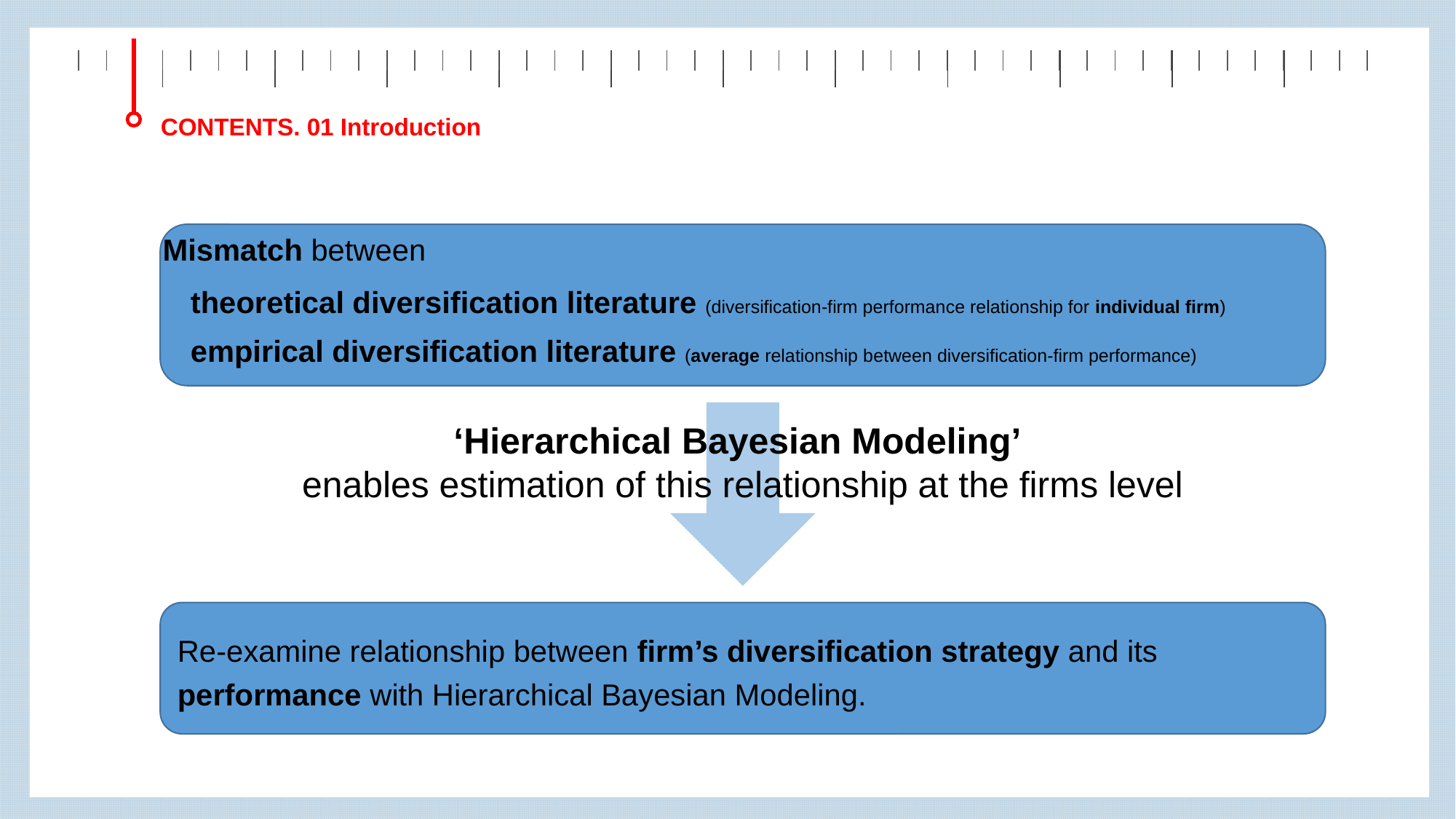

|  |  |  |  |  |  |  |  |  |  |  |  |  |  |  |  |  |  |  |  |  |  |  |  |  |  |  |  |  |  |  |  |  |  |  |  |  |  |  |  |  |  |  |  |  |  |  |  |
| --- | --- | --- | --- | --- | --- | --- | --- | --- | --- | --- | --- | --- | --- | --- | --- | --- | --- | --- | --- | --- | --- | --- | --- | --- | --- | --- | --- | --- | --- | --- | --- | --- | --- | --- | --- | --- | --- | --- | --- | --- | --- | --- | --- | --- | --- | --- | --- |
|  |  |  |  |  |  |  |  |  |  |  |  |
| --- | --- | --- | --- | --- | --- | --- | --- | --- | --- | --- | --- |
CONTENTS. 01 Introduction
    Mismatch between
       theoretical diversification literature (diversification-firm performance relationship for individual firm)
       empirical diversification literature (average relationship between diversification-firm performance)

‘Hierarchical Bayesian Modeling’
enables estimation of this relationship at the firms level

Re-examine relationship between firm’s diversification strategy and its performance with Hierarchical Bayesian Modeling.